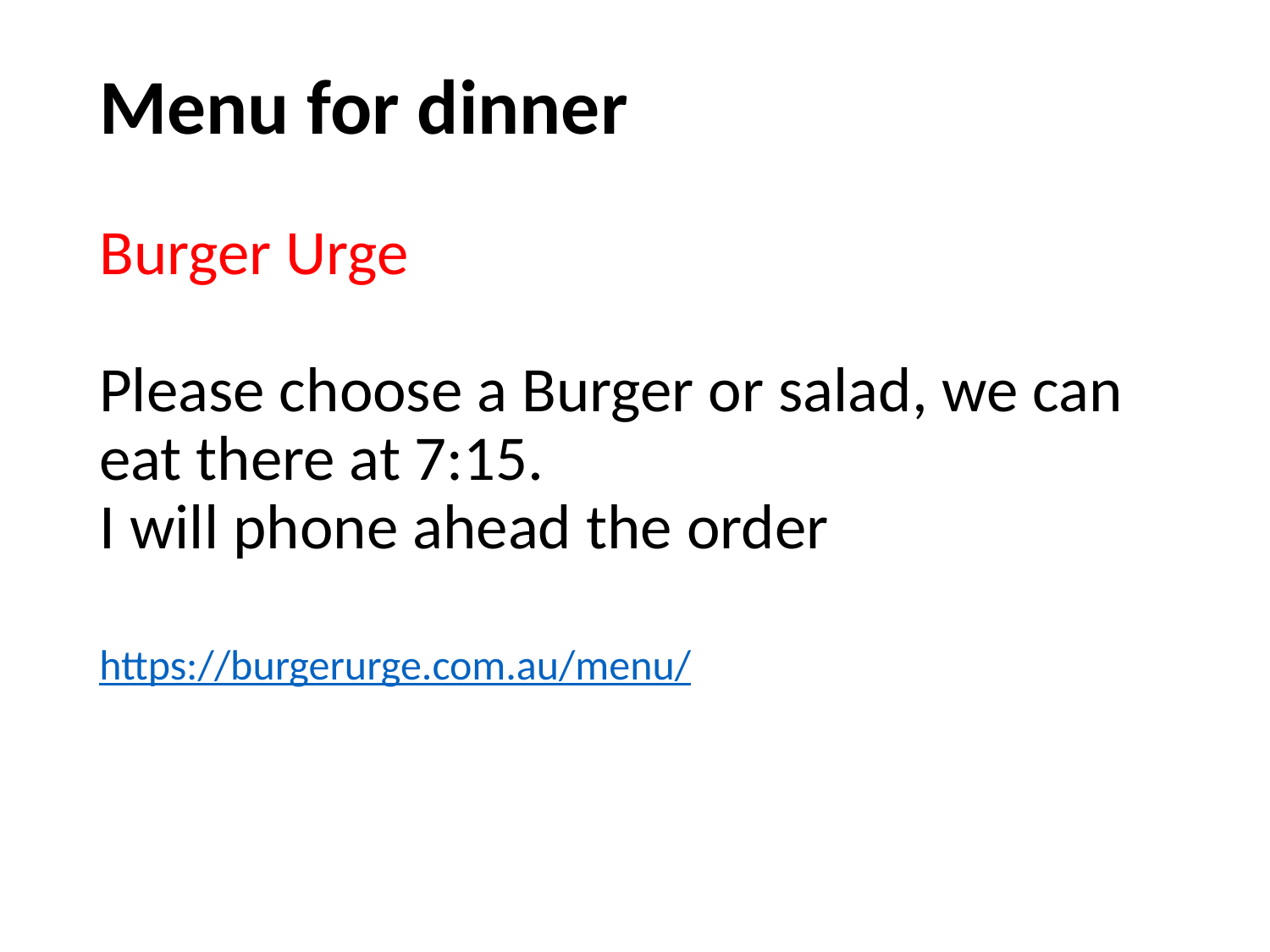

# Menu for dinner Burger Urge Please choose a Burger or salad, we can eat there at 7:15. I will phone ahead the order
https://burgerurge.com.au/menu/